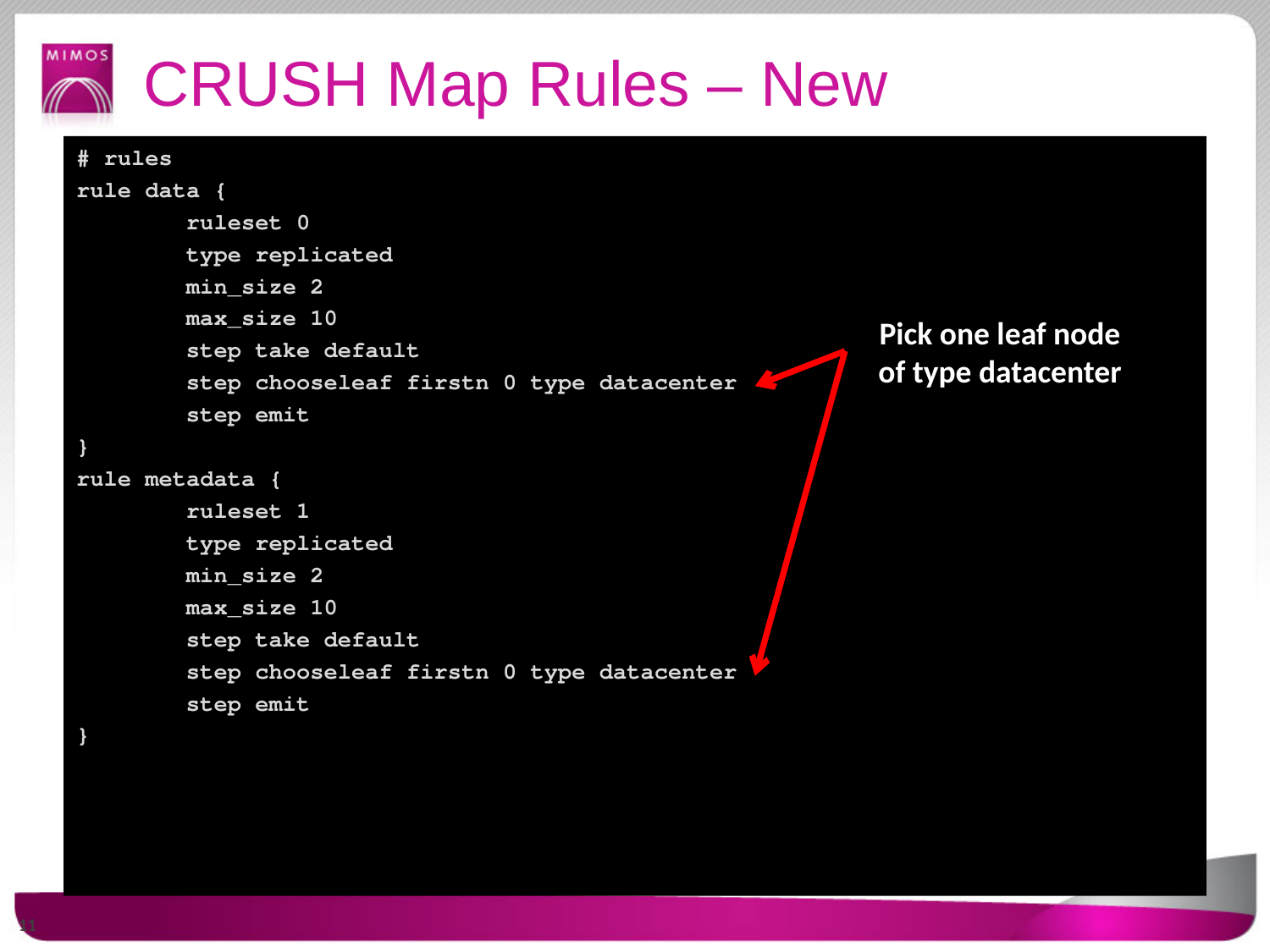

# CRUSH Map Rules – New
# rules
rule data {
        ruleset 0
        type replicated
        min_size 2
        max_size 10
        step take default
        step chooseleaf firstn 0 type datacenter
        step emit
}
rule metadata {
        ruleset 1
        type replicated
        min_size 2
        max_size 10
        step take default
        step chooseleaf firstn 0 type datacenter
        step emit
}
Pick one leaf node
of type datacenter
11